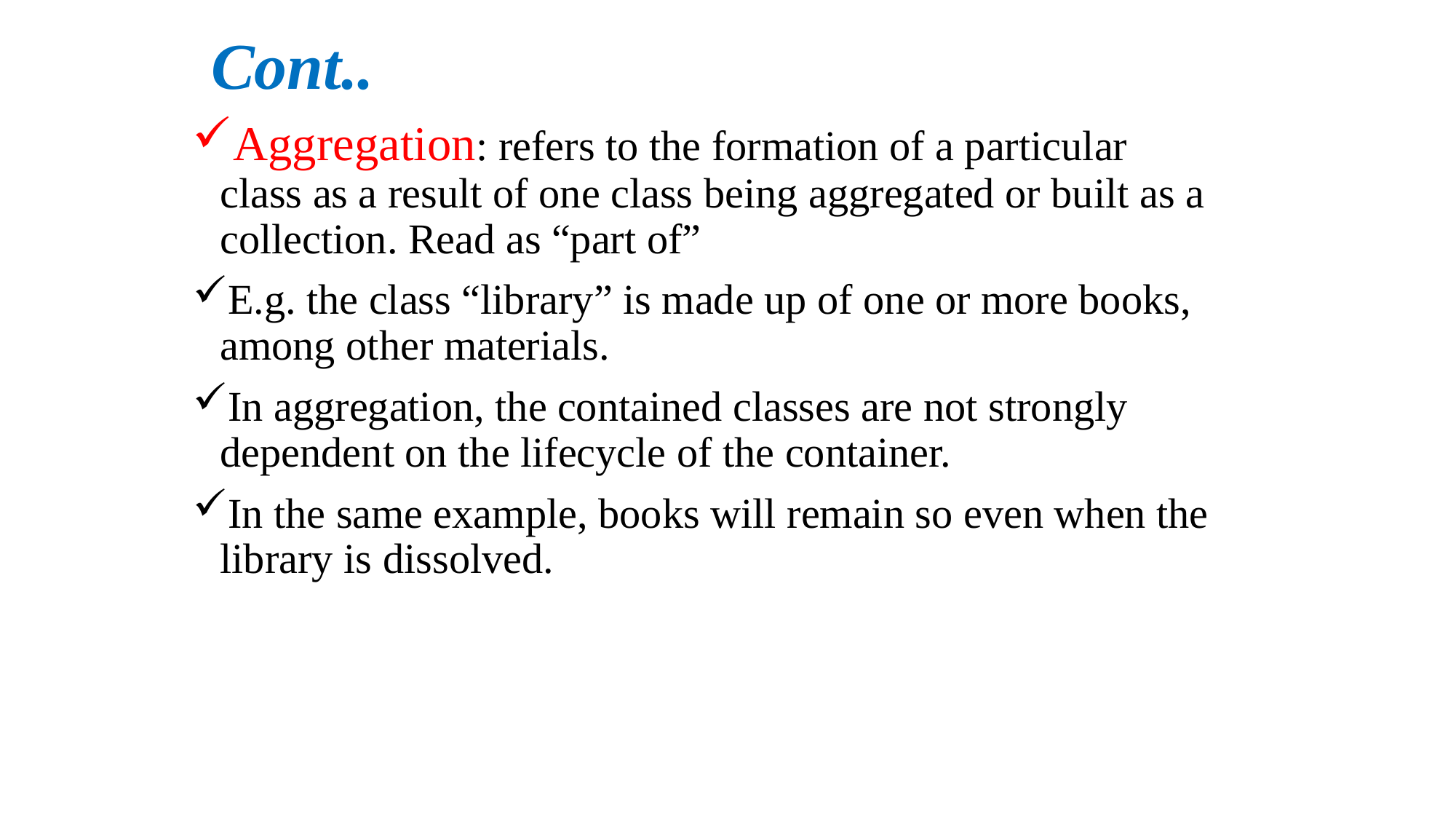

Cont..
Aggregation: refers to the formation of a particular class as a result of one class being aggregated or built as a collection. Read as “part of”
E.g. the class “library” is made up of one or more books, among other materials.
In aggregation, the contained classes are not strongly dependent on the lifecycle of the container.
In the same example, books will remain so even when the library is dissolved.